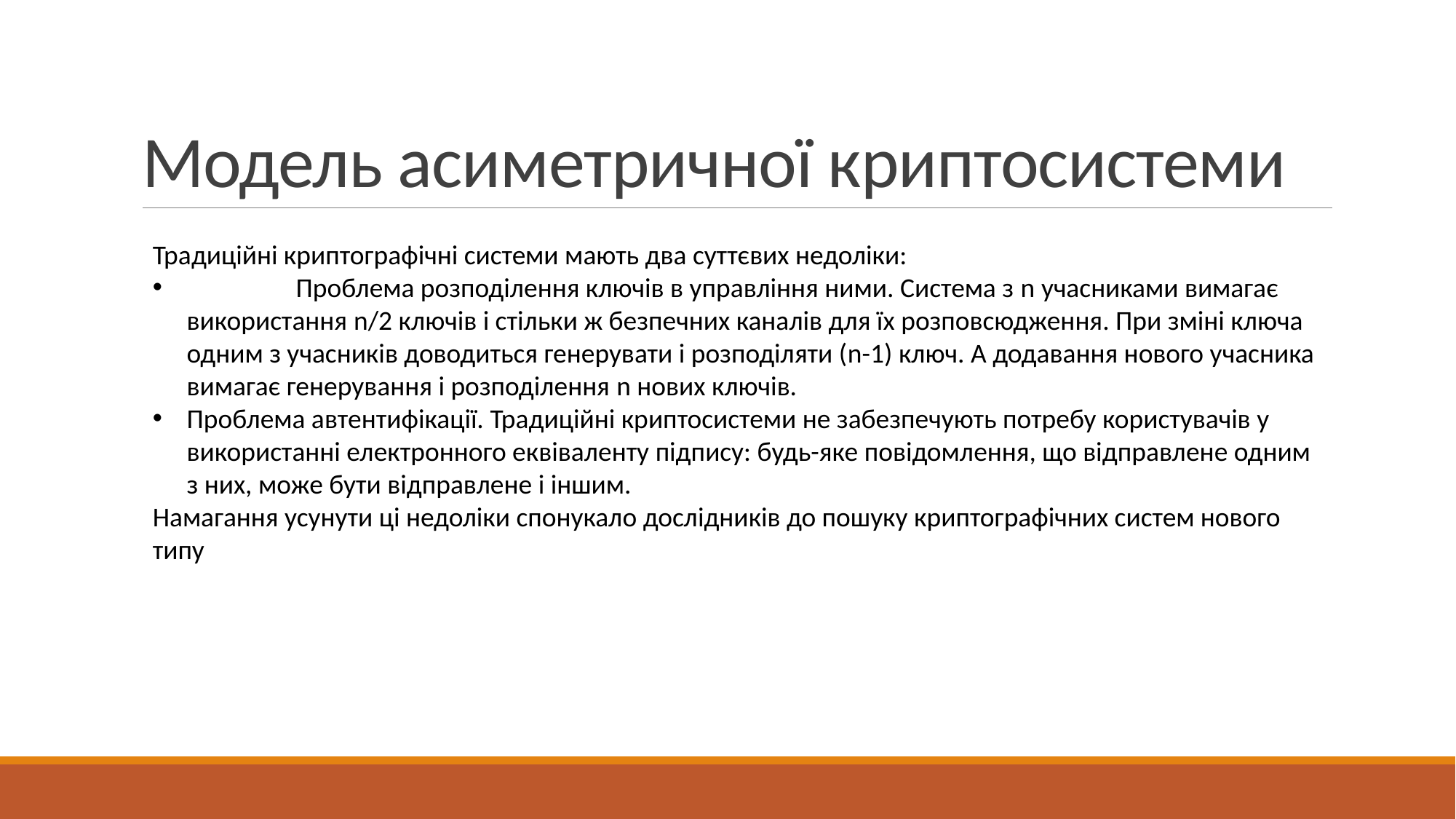

# Модель асиметричної криптосистеми
Традиційні криптографічні системи мають два суттєвих недоліки:
	Проблема розподілення ключів в управління ними. Система з n учасниками вимагає використання n/2 ключів і стільки ж безпечних каналів для їх розповсюдження. При зміні ключа одним з учасників доводиться генерувати і розподіляти (n-1) ключ. А додавання нового учасника вимагає генерування і розподілення n нових ключів.
Проблема автентифікації. Традиційні криптосистеми не забезпечують потребу користувачів у використанні електронного еквіваленту підпису: будь-яке повідомлення, що відправлене одним з них, може бути відправлене і іншим.
Намагання усунути ці недоліки спонукало дослідників до пошуку криптографічних систем нового типу